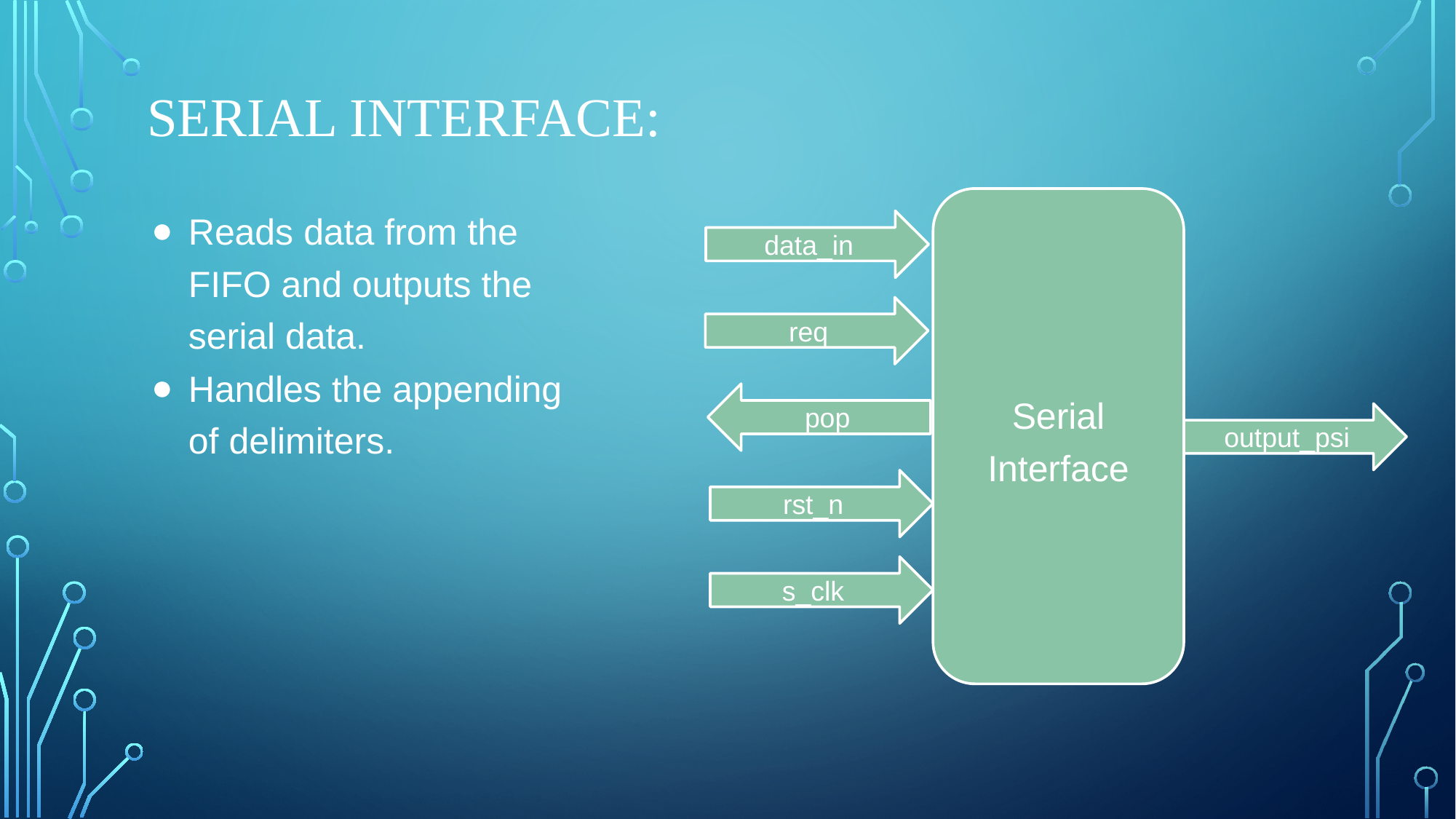

# serial interface:
Reads data from the FIFO and outputs the serial data.
Handles the appending of delimiters.
Serial Interface
data_in
req
pop
output_psi
rst_n
s_clk